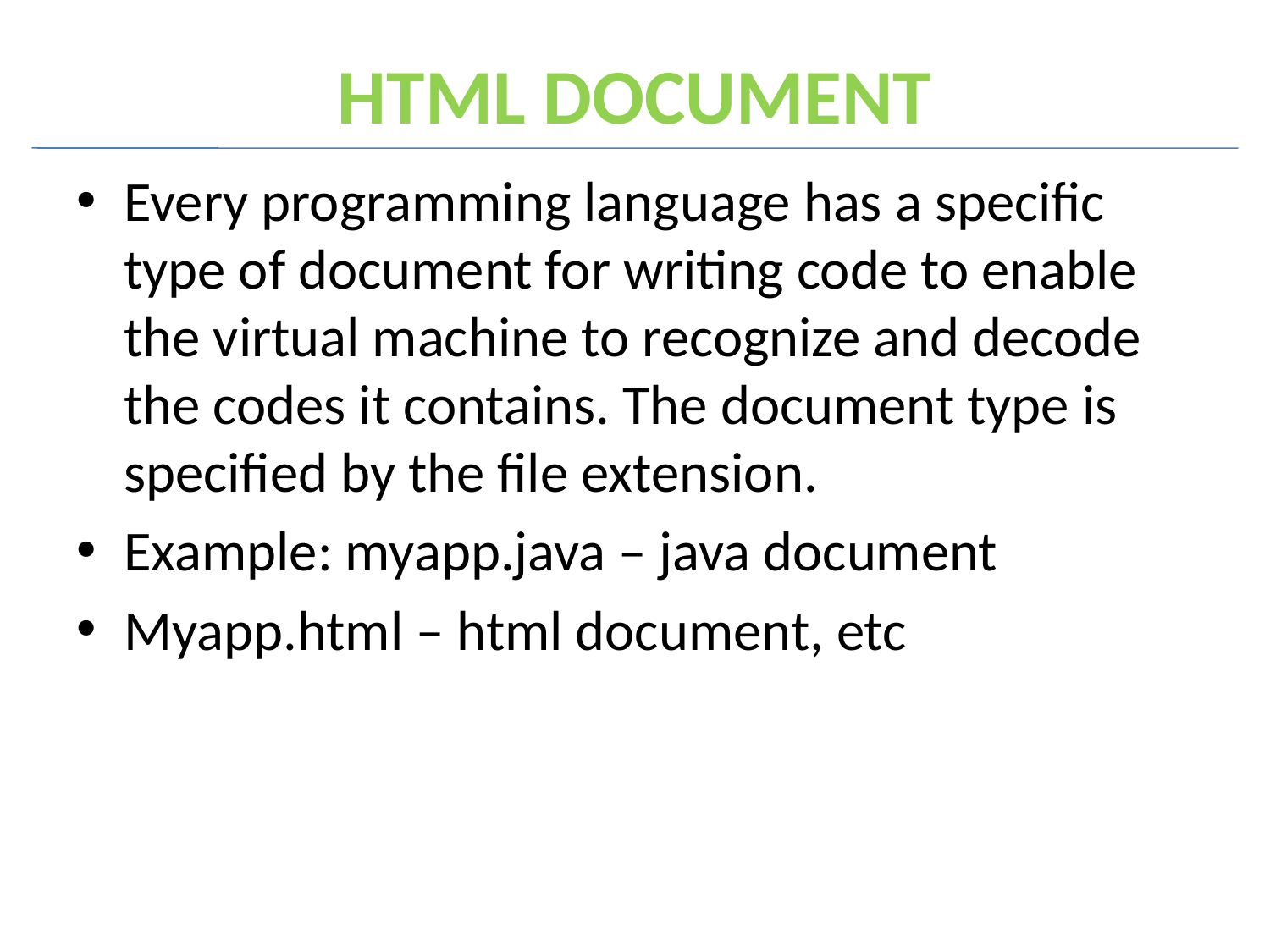

# HTML DOCUMENT
Every programming language has a specific type of document for writing code to enable the virtual machine to recognize and decode the codes it contains. The document type is specified by the file extension.
Example: myapp.java – java document
Myapp.html – html document, etc